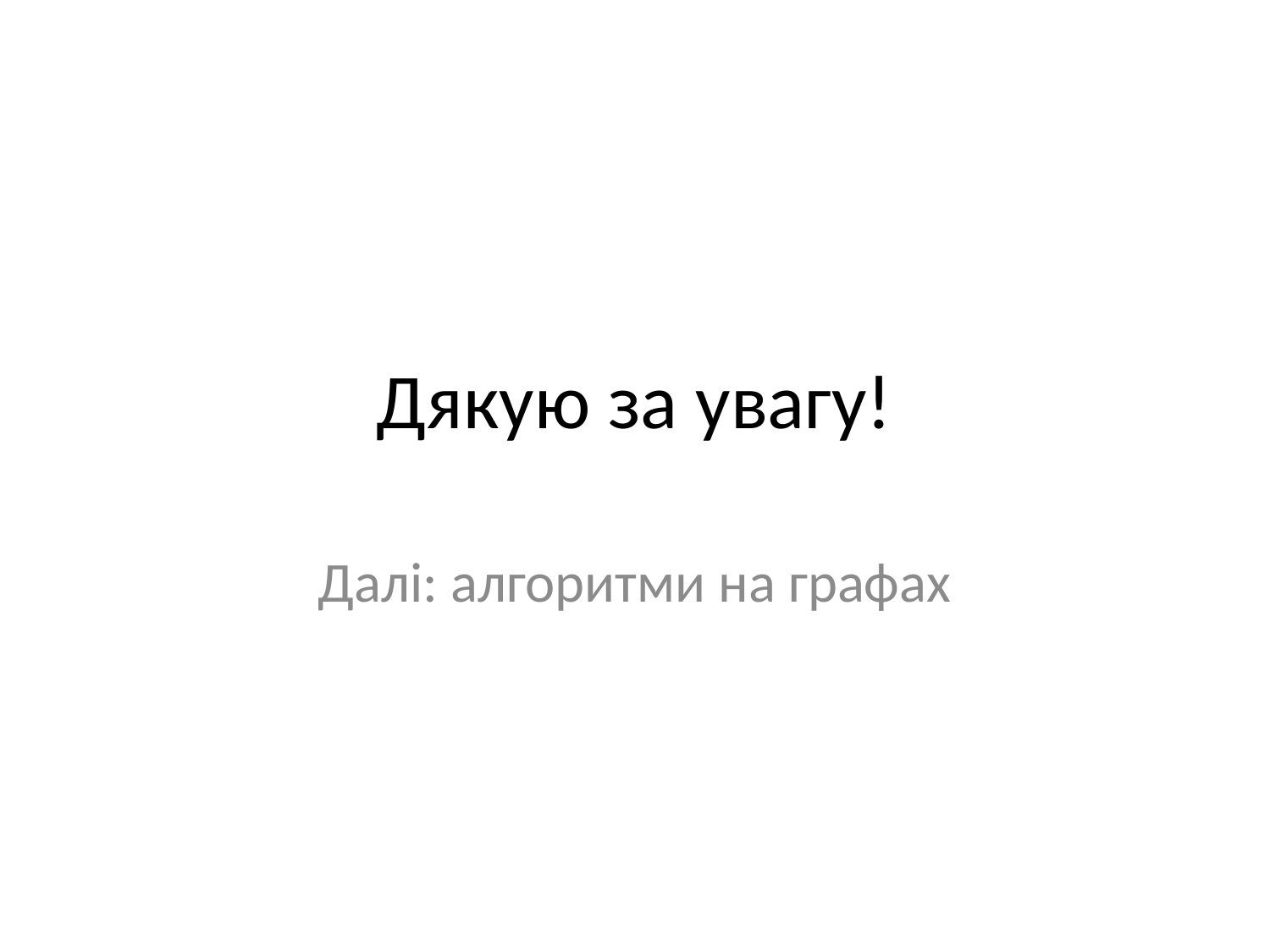

# Дякую за увагу!
Далі: алгоритми на графах